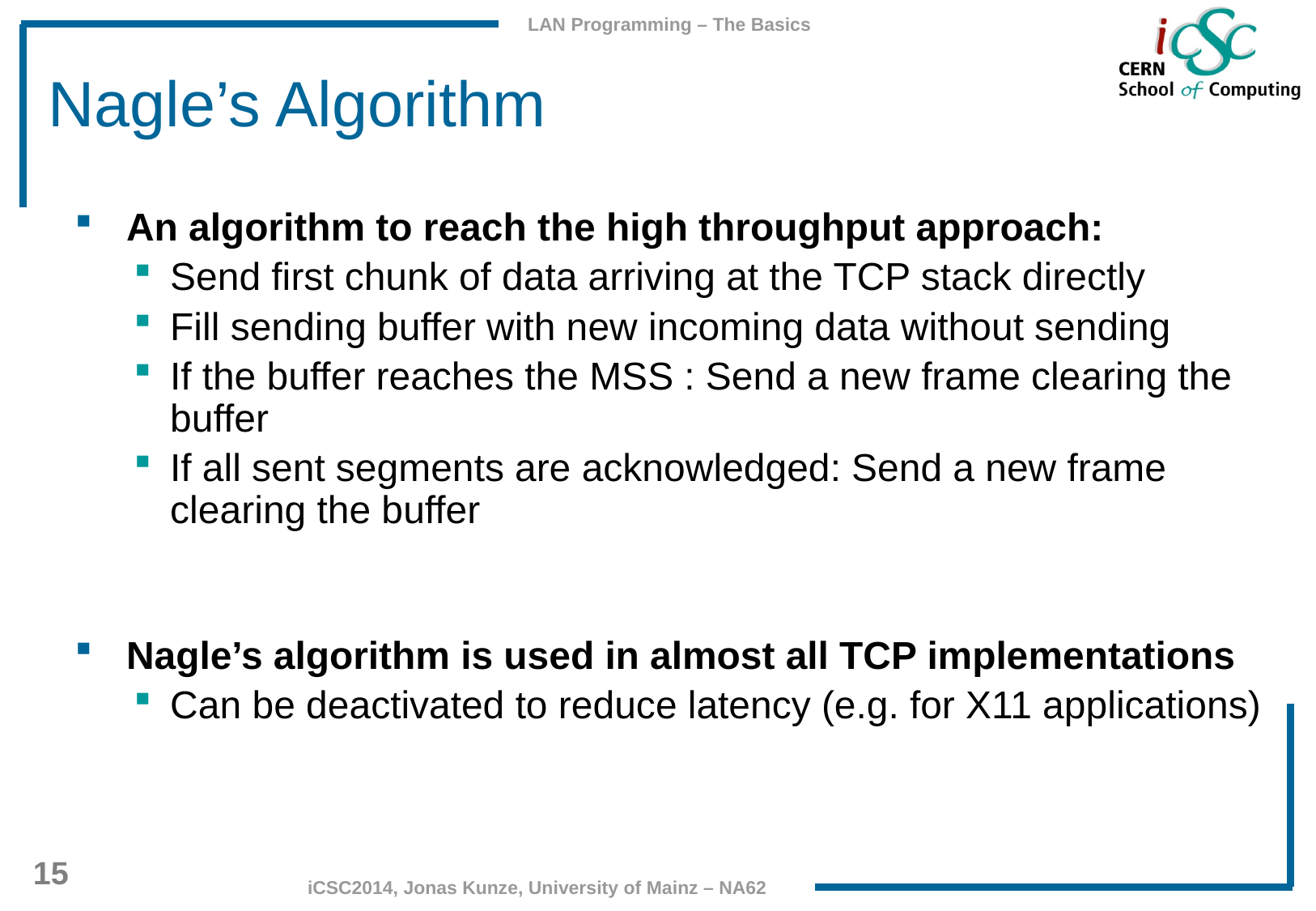

# Nagle’s Algorithm
 An algorithm to reach the high throughput approach:
Send first chunk of data arriving at the TCP stack directly
Fill sending buffer with new incoming data without sending
If the buffer reaches the MSS : Send a new frame clearing the buffer
If all sent segments are acknowledged: Send a new frame clearing the buffer

 Nagle’s algorithm is used in almost all TCP implementations
Can be deactivated to reduce latency (e.g. for X11 applications)